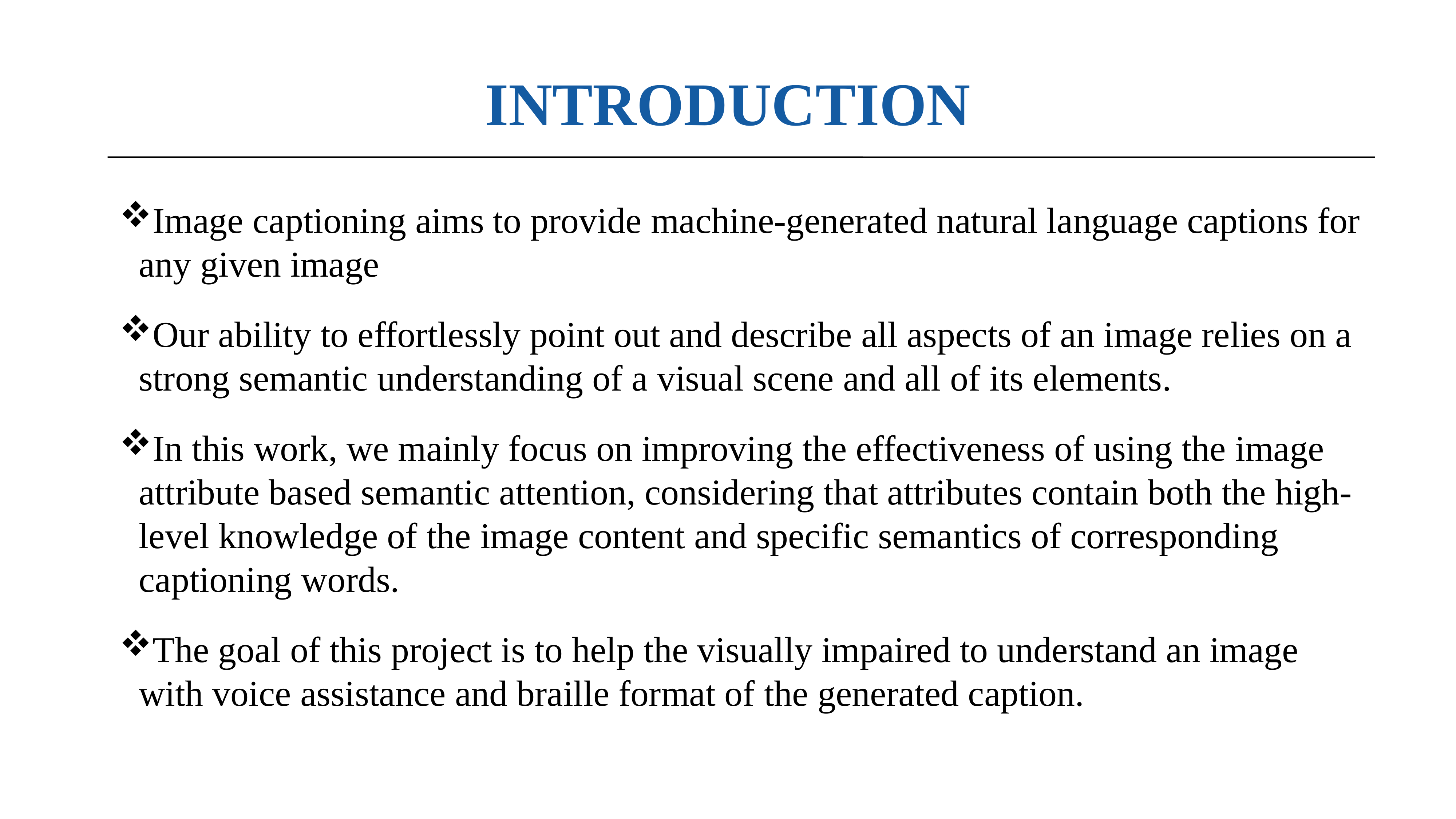

# INTRODUCTION

Image captioning aims to provide machine-generated natural language captions for any given image
Our ability to effortlessly point out and describe all aspects of an image relies on a strong semantic understanding of a visual scene and all of its elements.
In this work, we mainly focus on improving the effectiveness of using the image attribute based semantic attention, considering that attributes contain both the high-level knowledge of the image content and specific semantics of corresponding captioning words.
The goal of this project is to help the visually impaired to understand an image with voice assistance and braille format of the generated caption.